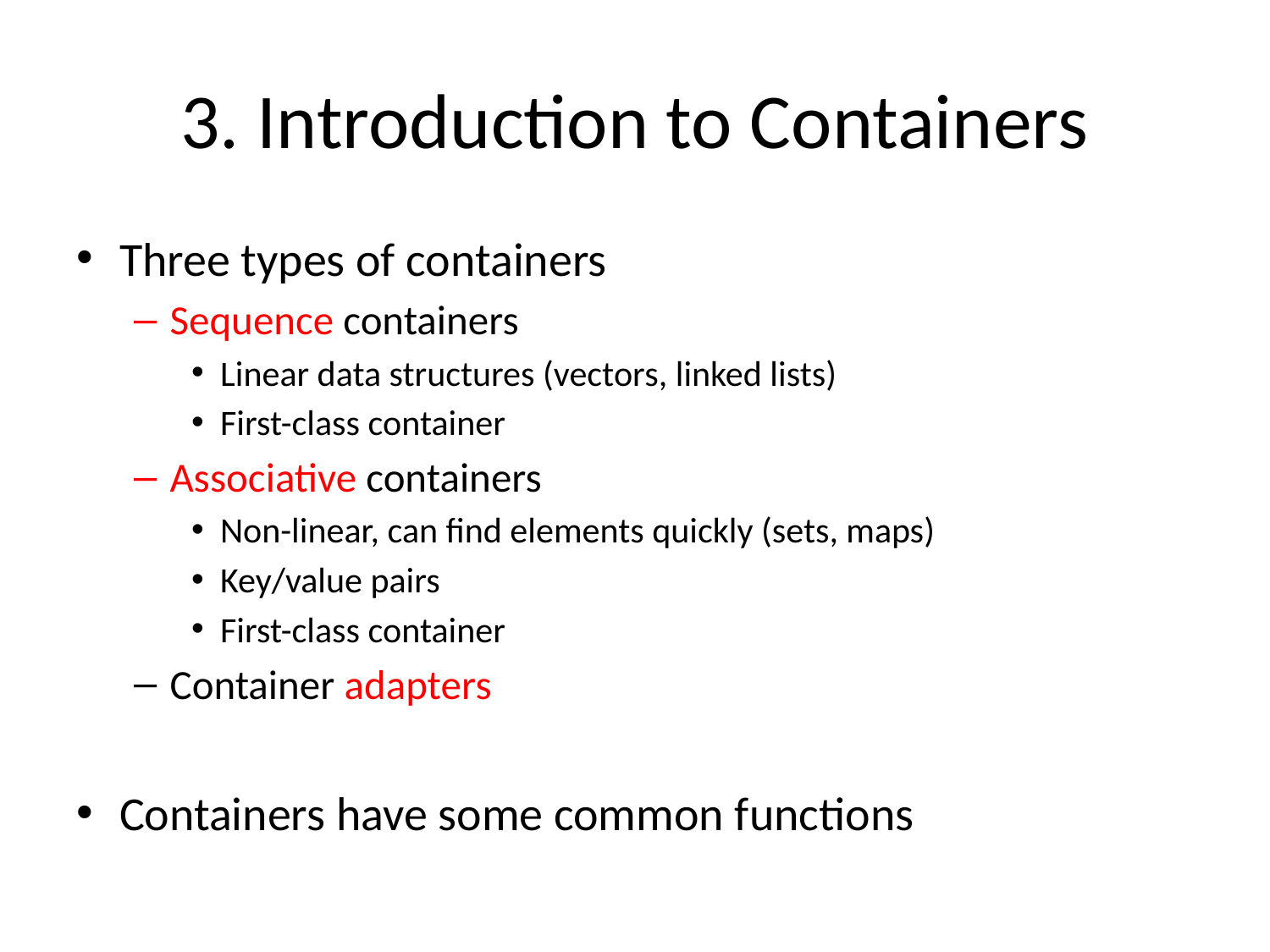

# 3. Introduction to Containers
Three types of containers
Sequence containers
Linear data structures (vectors, linked lists)
First-class container
Associative containers
Non-linear, can find elements quickly (sets, maps)
Key/value pairs
First-class container
Container adapters

Containers have some common functions